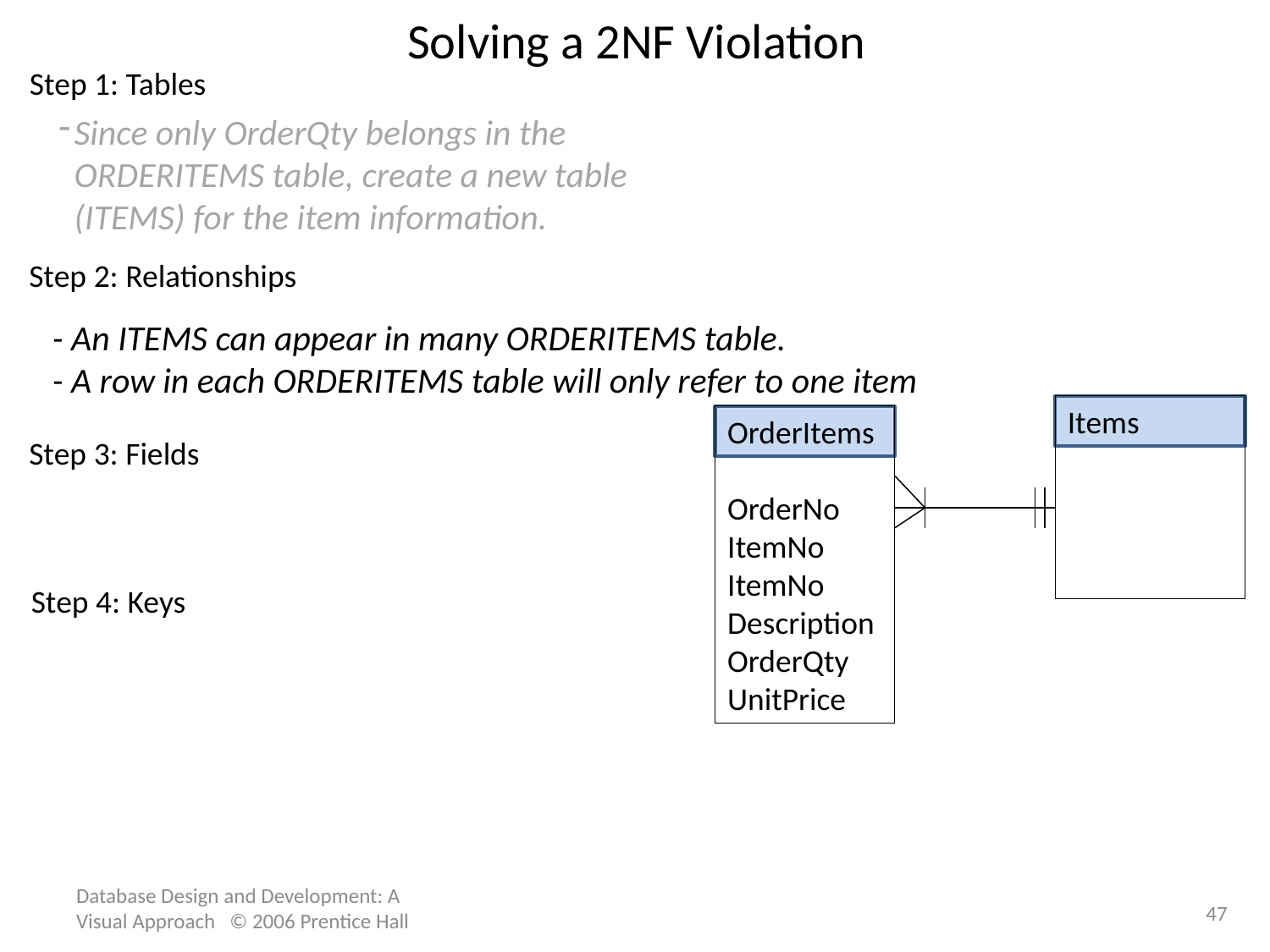

# Solving a 2NF Violation
Step 1: Tables
Since only OrderQty belongs in the ORDERITEMS table, create a new table (ITEMS) for the item information.
Step 2: Relationships

- An ITEMS can appear in many ORDERITEMS table.
- A row in each ORDERITEMS table will only refer to one item

Items

OrderItems

OrderNo
ItemNo
ItemNo
Description
OrderQty
UnitPrice
Step 3: Fields
Step 4: Keys
Database Design and Development: A Visual Approach   © 2006 Prentice Hall
47